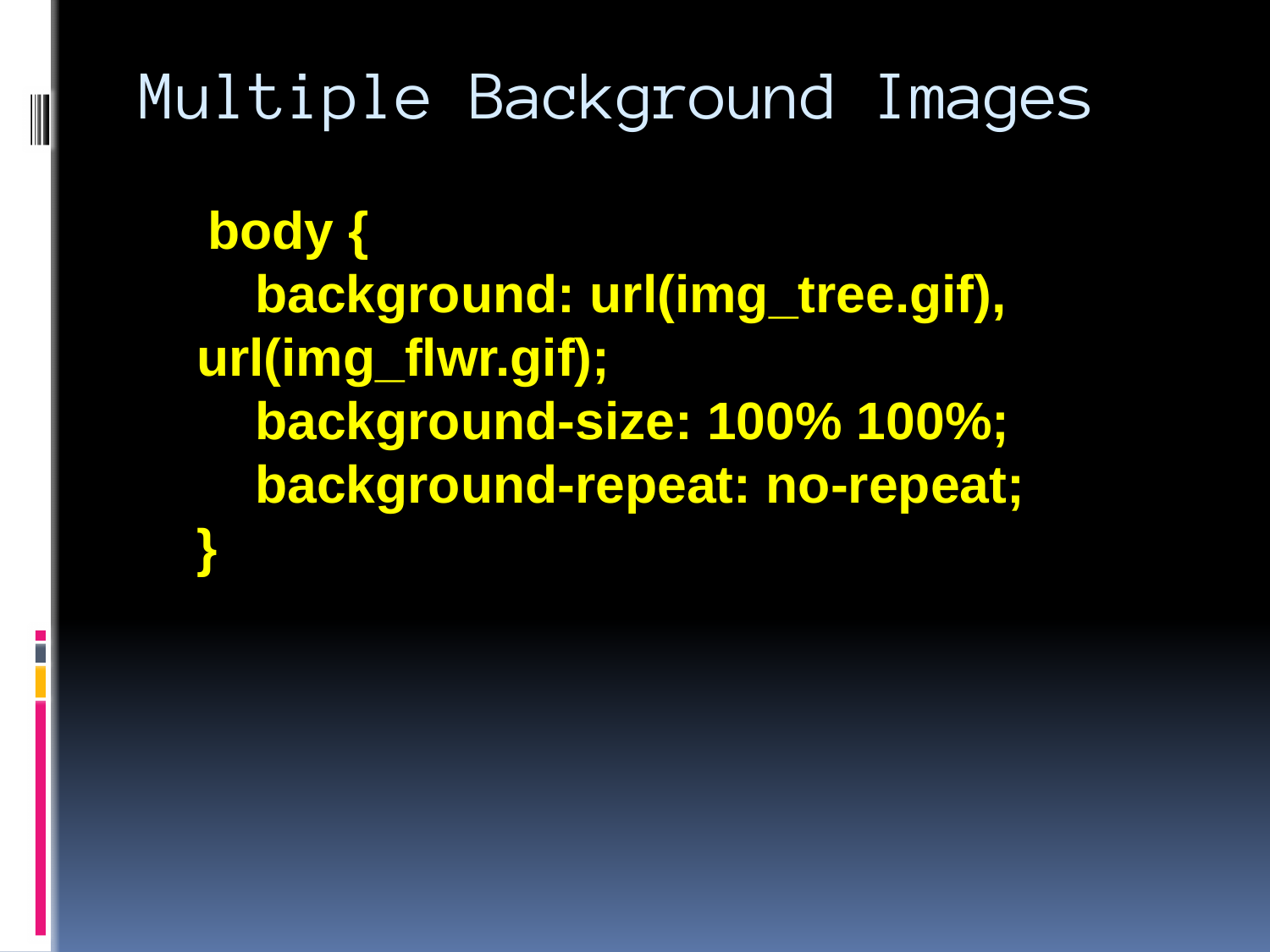

# Multiple Background Images
    body {
    background: url(img_tree.gif),     	url(img_flwr.gif);
    background-size: 100% 100%;
    background-repeat: no-repeat;
}